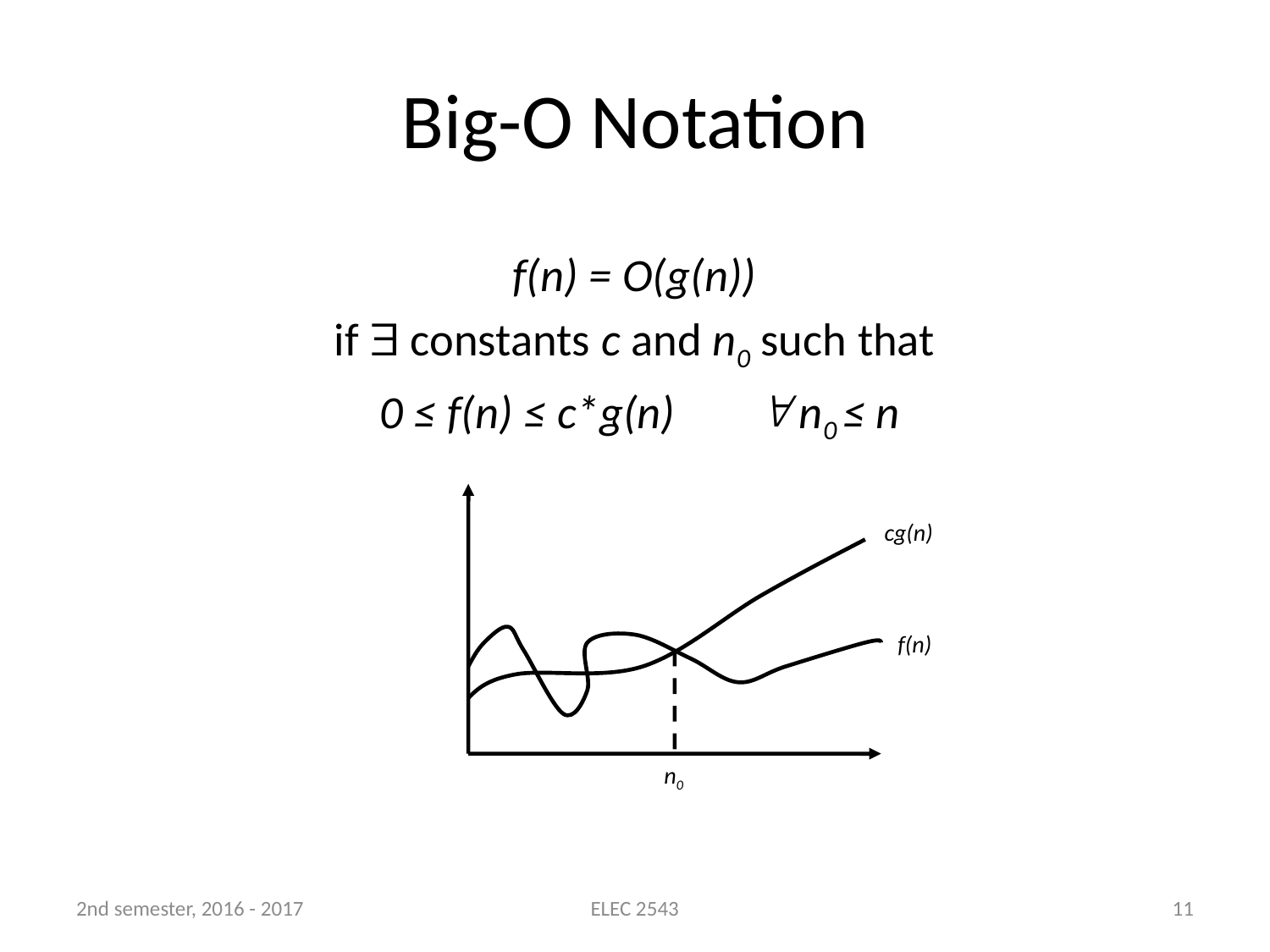

# Big-O Notation
f(n) = O(g(n))
if ∃ constants c and n0 such that
0 ≤ f(n) ≤ c*g(n)	  ∀ n0 ≤ n

cg(n)

f(n)

n0
2nd semester, 2016 - 2017
ELEC 2543
11